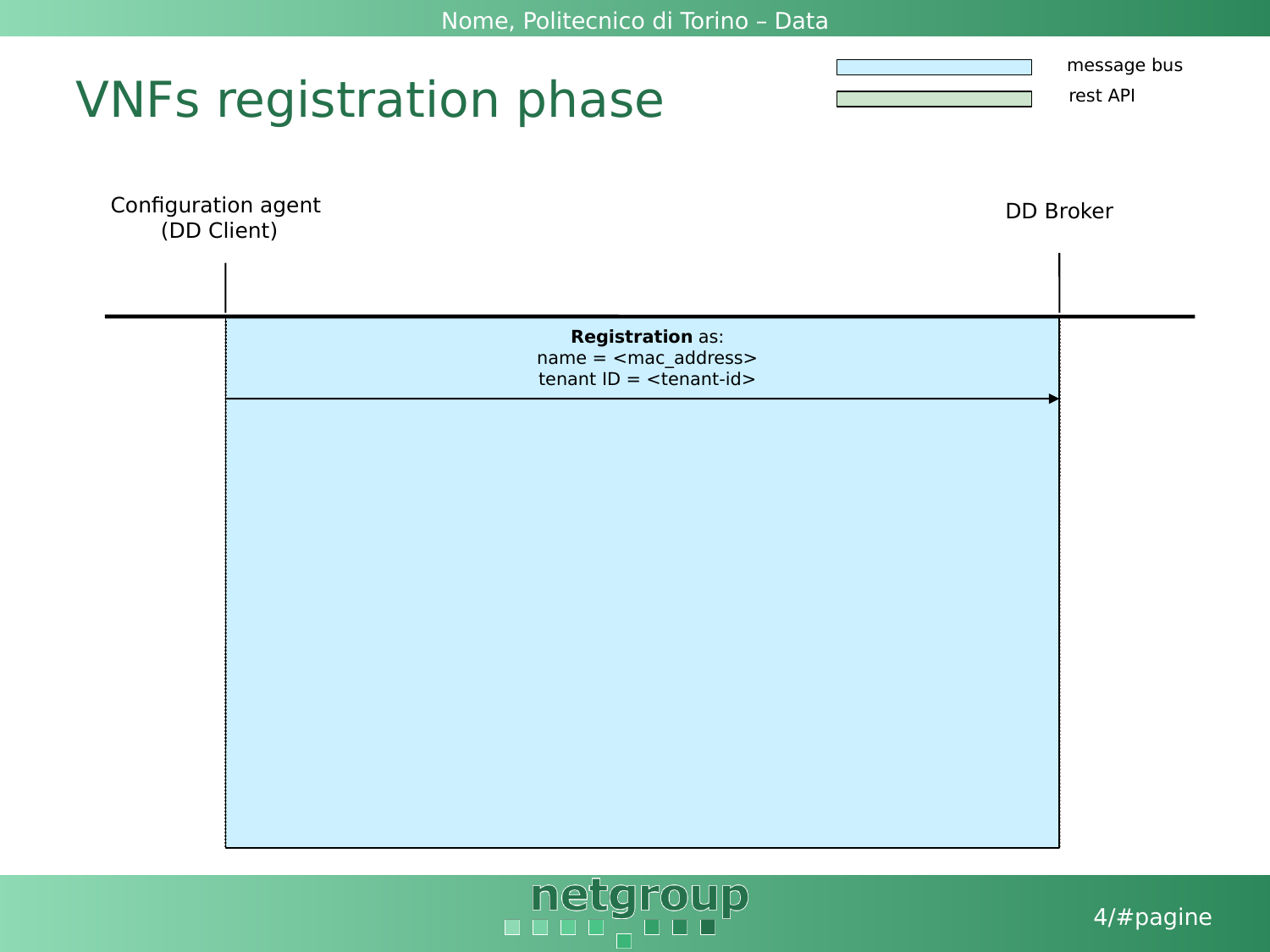

# VNFs registration phase
message bus

rest API

Configuration agent
(DD Client)
DD Broker

Registration as:
name = <mac_address>
tenant ID = <tenant-id>